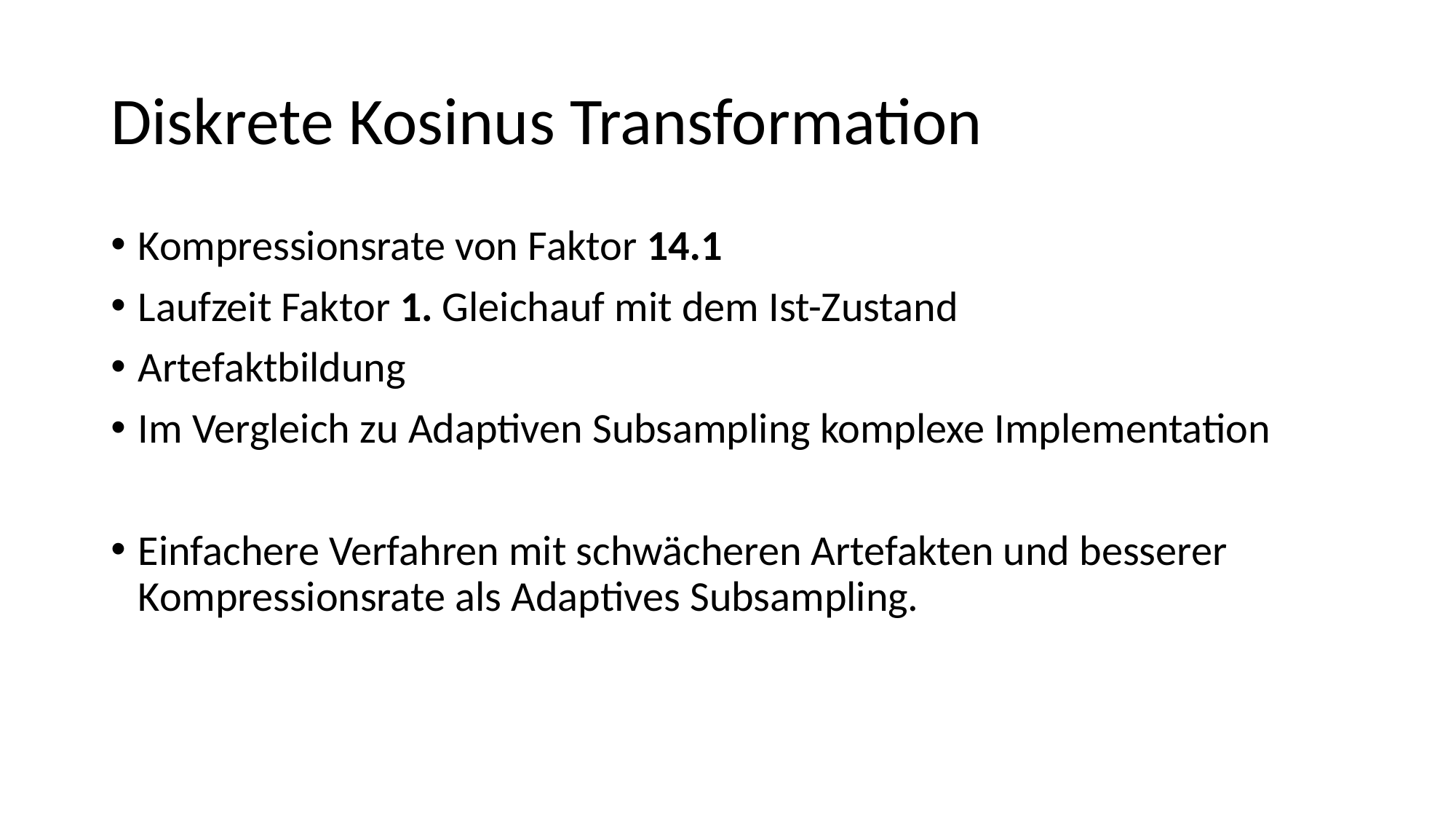

# Diskrete Kosinus Transformation
Kompressionsrate von Faktor 14.1
Laufzeit Faktor 1. Gleichauf mit dem Ist-Zustand
Artefaktbildung
Im Vergleich zu Adaptiven Subsampling komplexe Implementation

Einfachere Verfahren mit schwächeren Artefakten und besserer Kompressionsrate als Adaptives Subsampling.